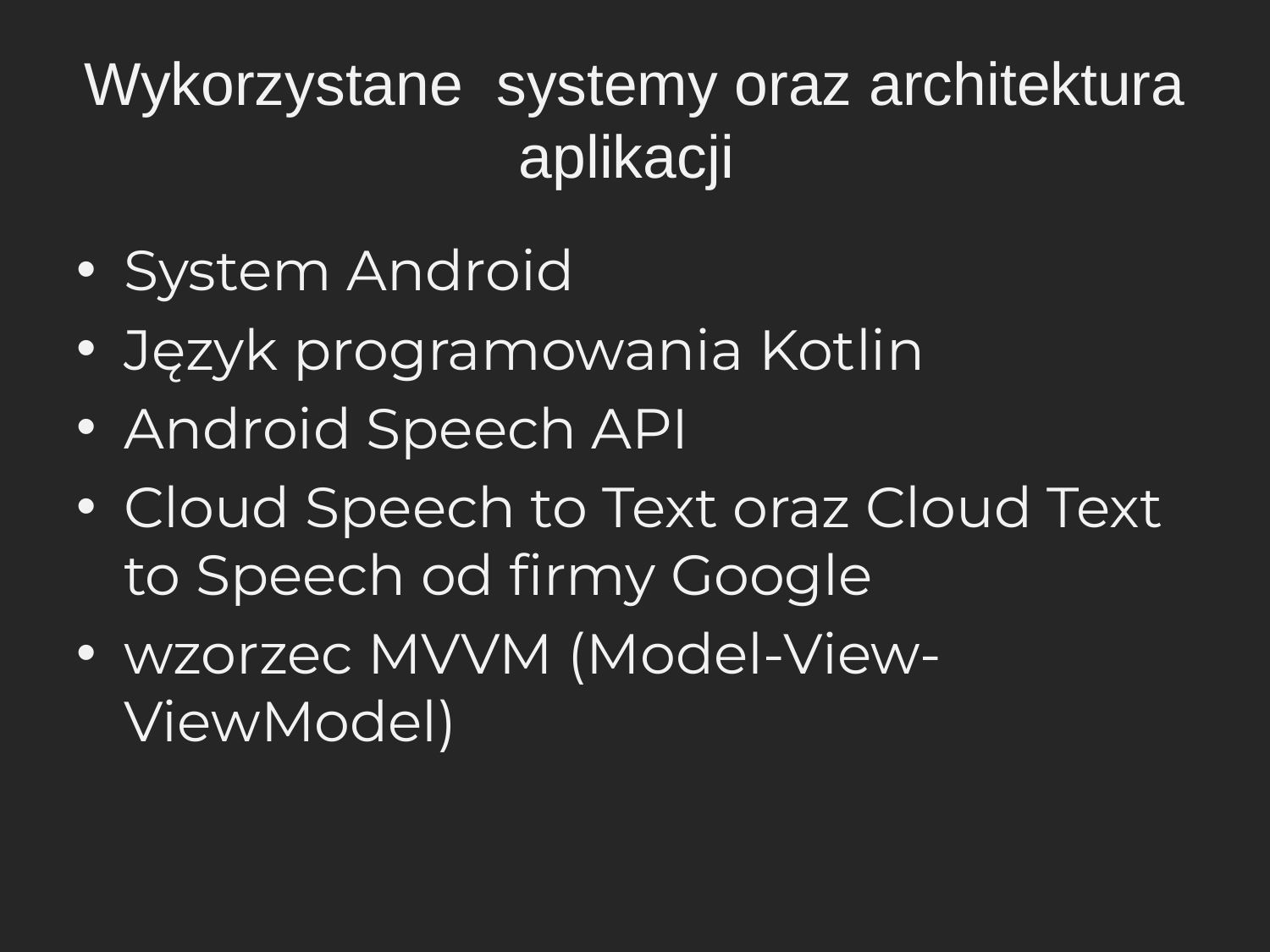

# Wykorzystane  systemy oraz architektura aplikacji
System Android
Język programowania Kotlin
Android Speech API
Cloud Speech to Text oraz Cloud Text to Speech od firmy Google
wzorzec MVVM (Model-View-ViewModel)